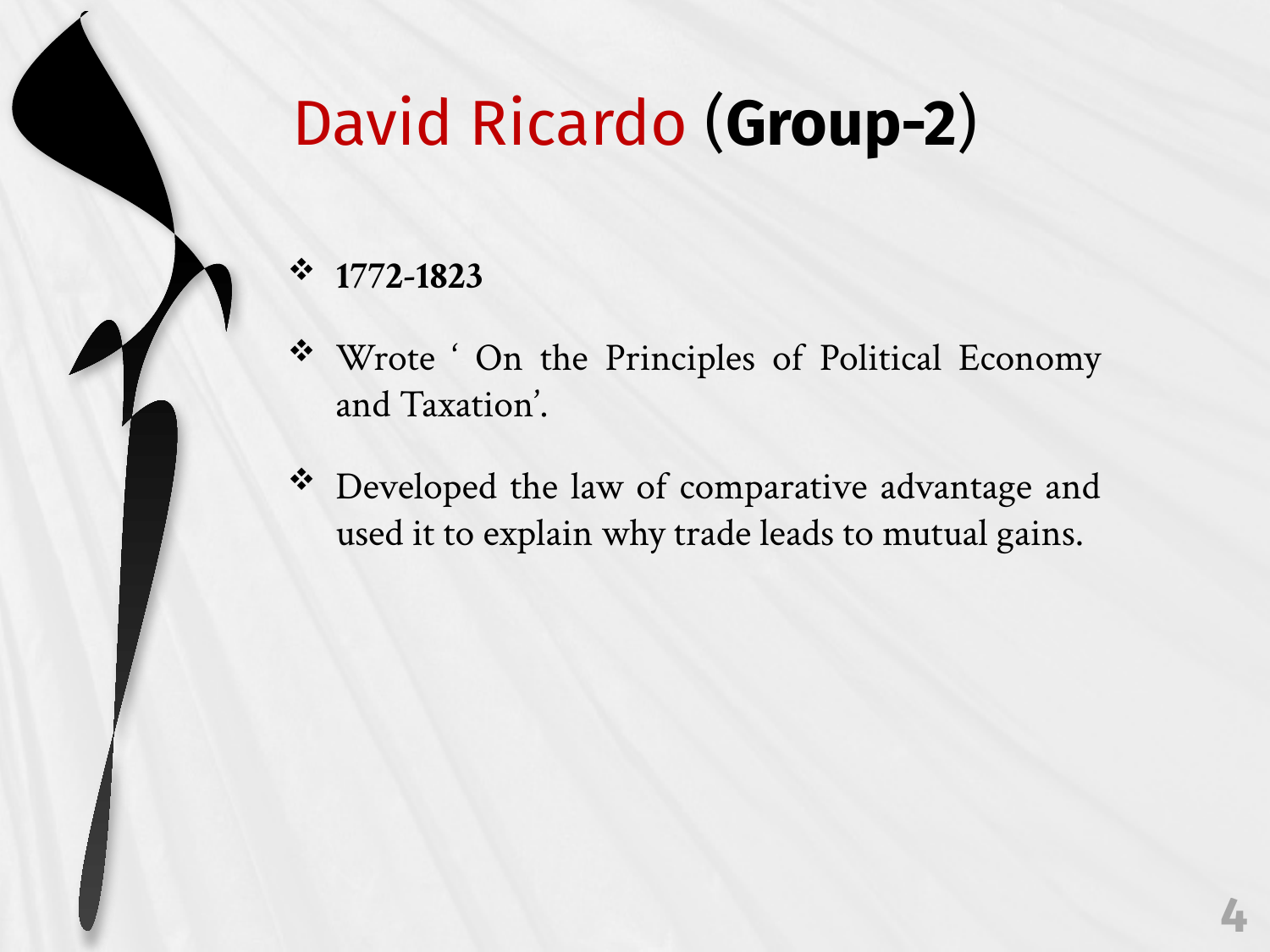

# David Ricardo (Group-2)
1772-1823
Wrote ‘ On the Principles of Political Economy and Taxation’.
Developed the law of comparative advantage and used it to explain why trade leads to mutual gains.
4